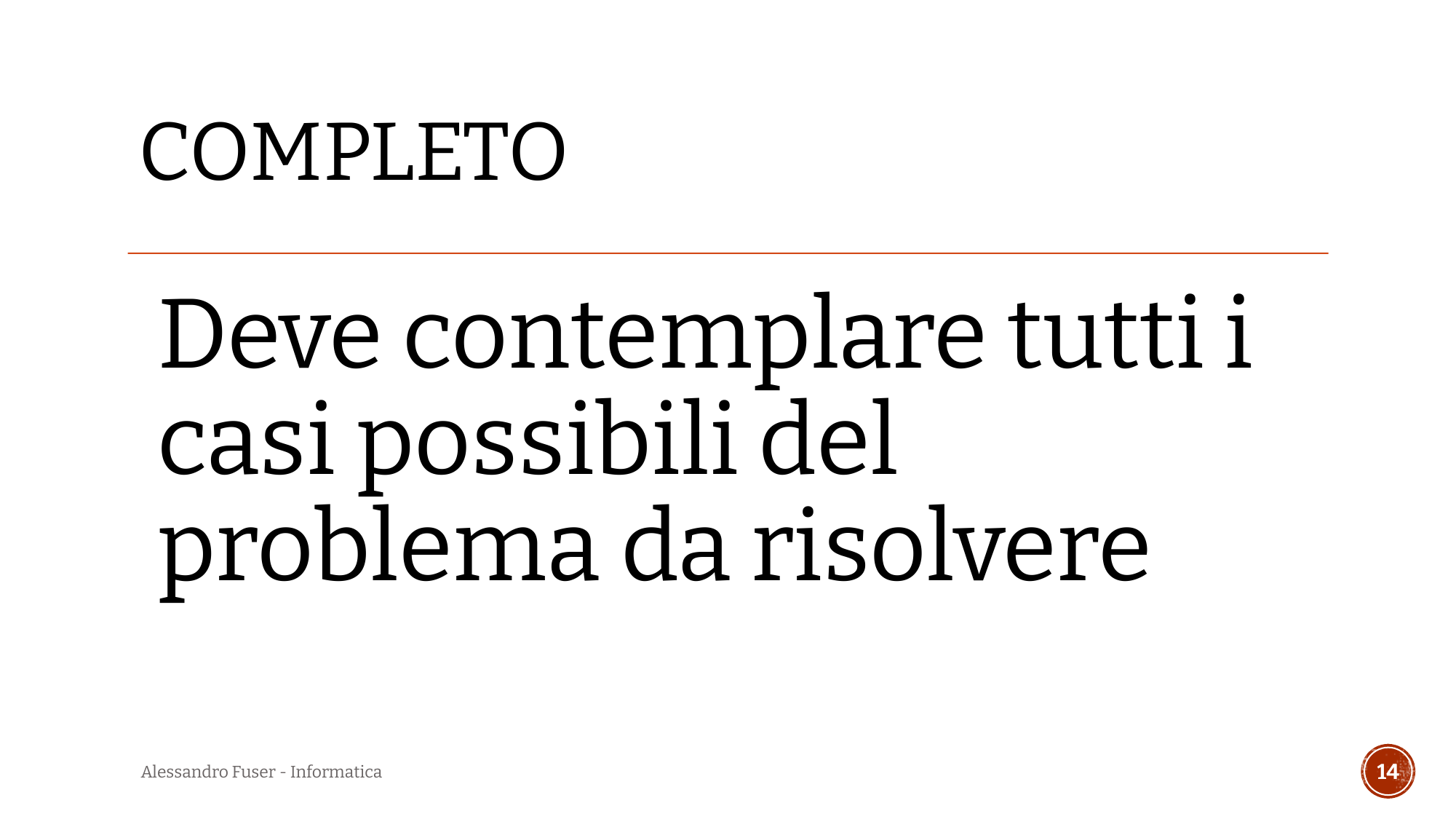

# completo
Deve contemplare tutti i casi possibili del problema da risolvere
Alessandro Fuser - Informatica
14